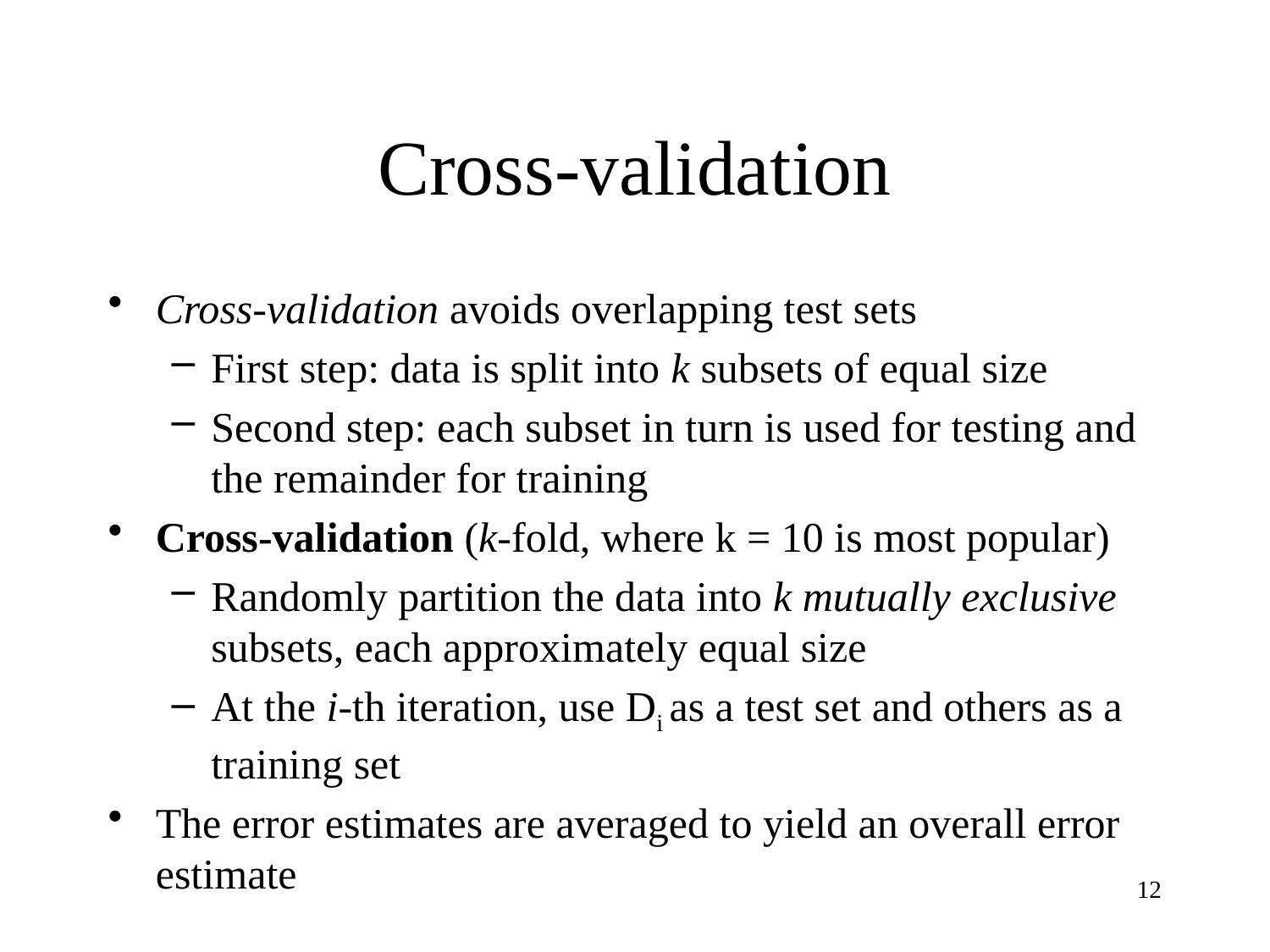

# Cross-validation
Cross-validation avoids overlapping test sets
First step: data is split into k subsets of equal size
Second step: each subset in turn is used for testing and the remainder for training
Cross-validation (k-fold, where k = 10 is most popular)
Randomly partition the data into k mutually exclusive subsets, each approximately equal size
At the i-th iteration, use Di as a test set and others as a training set
The error estimates are averaged to yield an overall error estimate

12